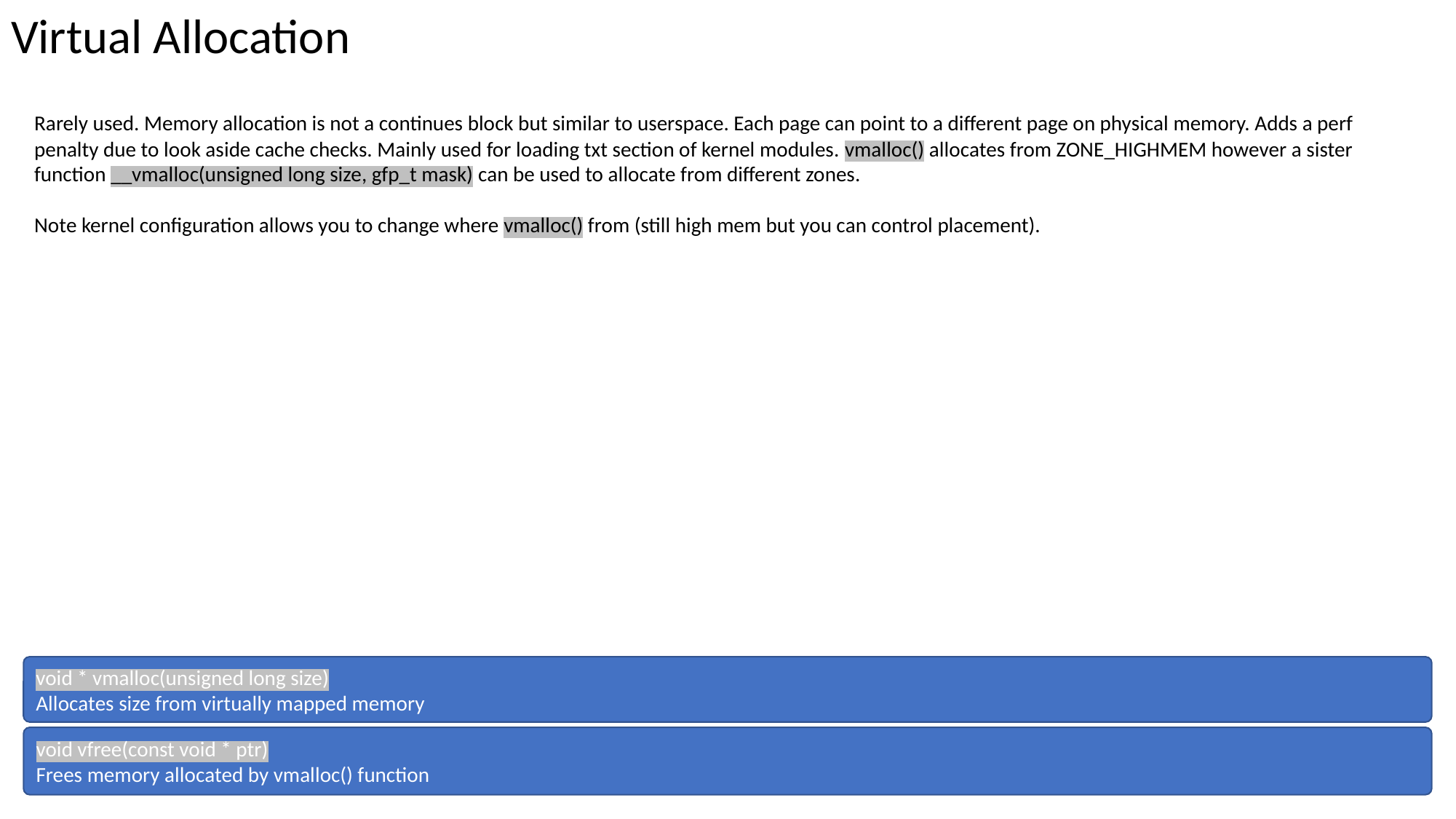

# Virtual Allocation
Rarely used. Memory allocation is not a continues block but similar to userspace. Each page can point to a different page on physical memory. Adds a perf penalty due to look aside cache checks. Mainly used for loading txt section of kernel modules. vmalloc() allocates from ZONE_HIGHMEM however a sister function __vmalloc(unsigned long size, gfp_t mask) can be used to allocate from different zones.

Note kernel configuration allows you to change where vmalloc() from (still high mem but you can control placement).
void * vmalloc(unsigned long size)
Allocates size from virtually mapped memory
void vfree(const void * ptr)
Frees memory allocated by vmalloc() function